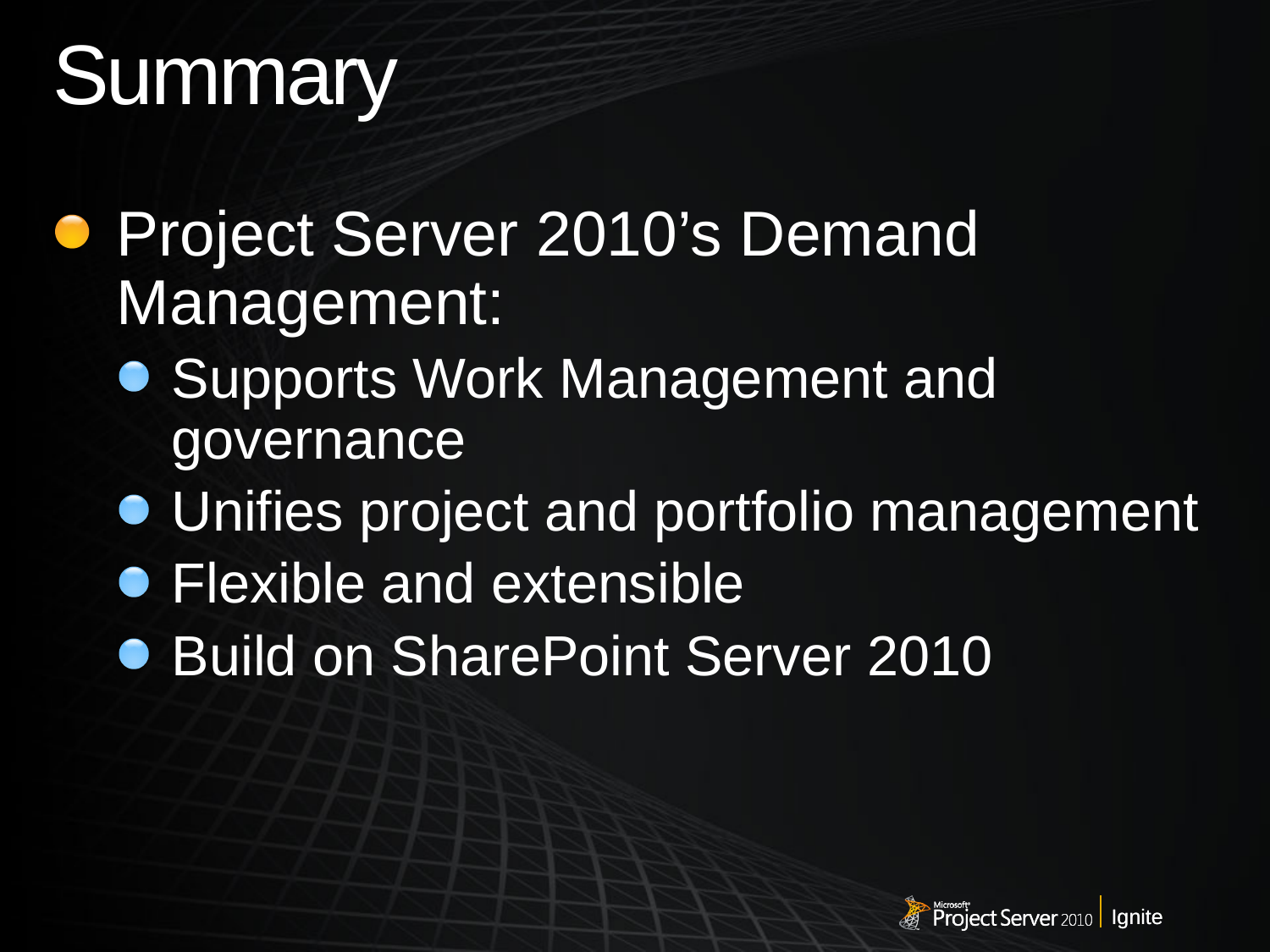

# Summary
Project Server 2010’s Demand Management:
Supports Work Management and governance
Unifies project and portfolio management
Flexible and extensible
Build on SharePoint Server 2010